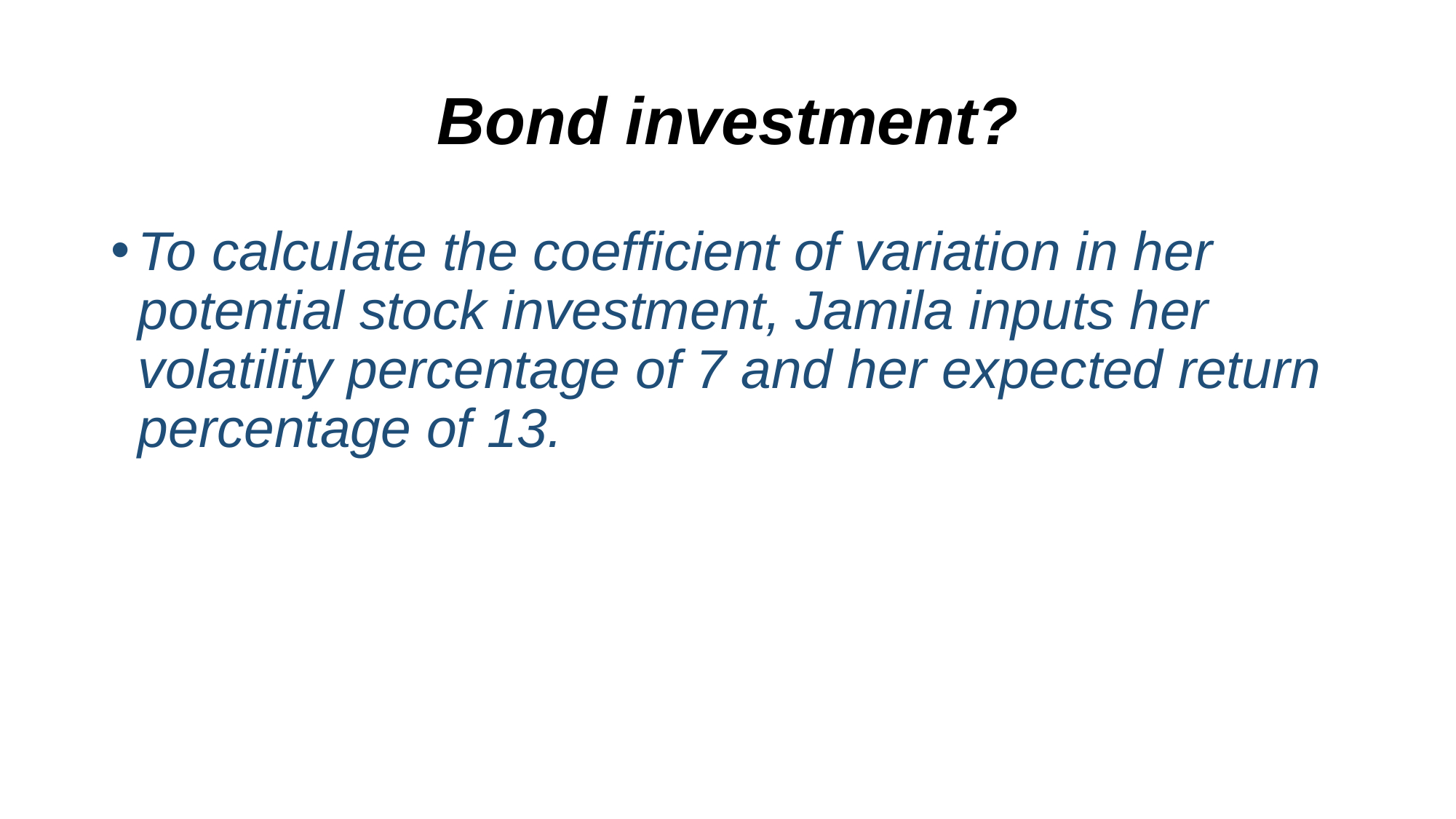

# Bond investment?
To calculate the coefficient of variation in her potential stock investment, Jamila inputs her volatility percentage of 7 and her expected return percentage of 13.